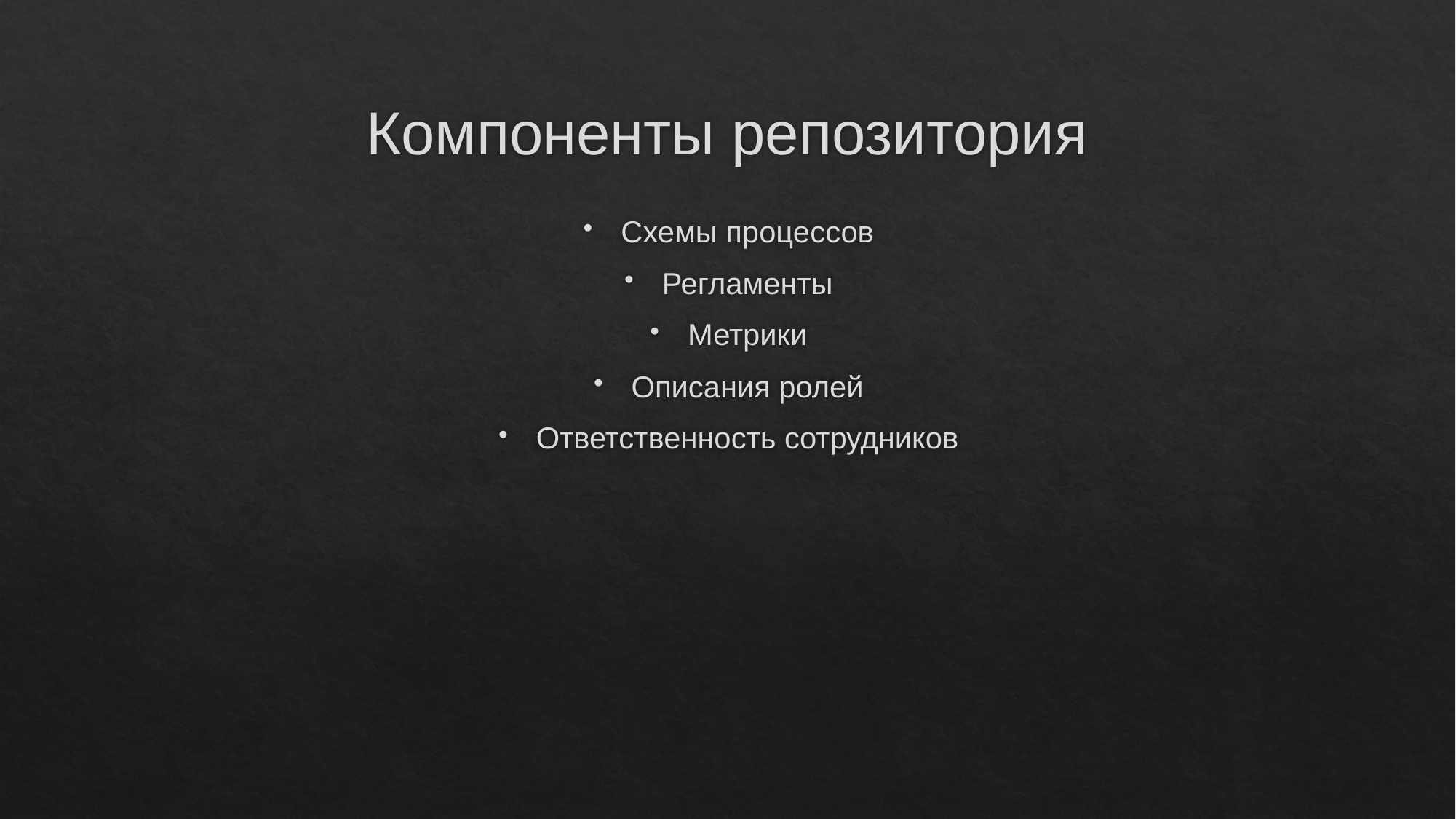

# Компоненты репозитория
Схемы процессов
Регламенты
Метрики
Описания ролей
Ответственность сотрудников